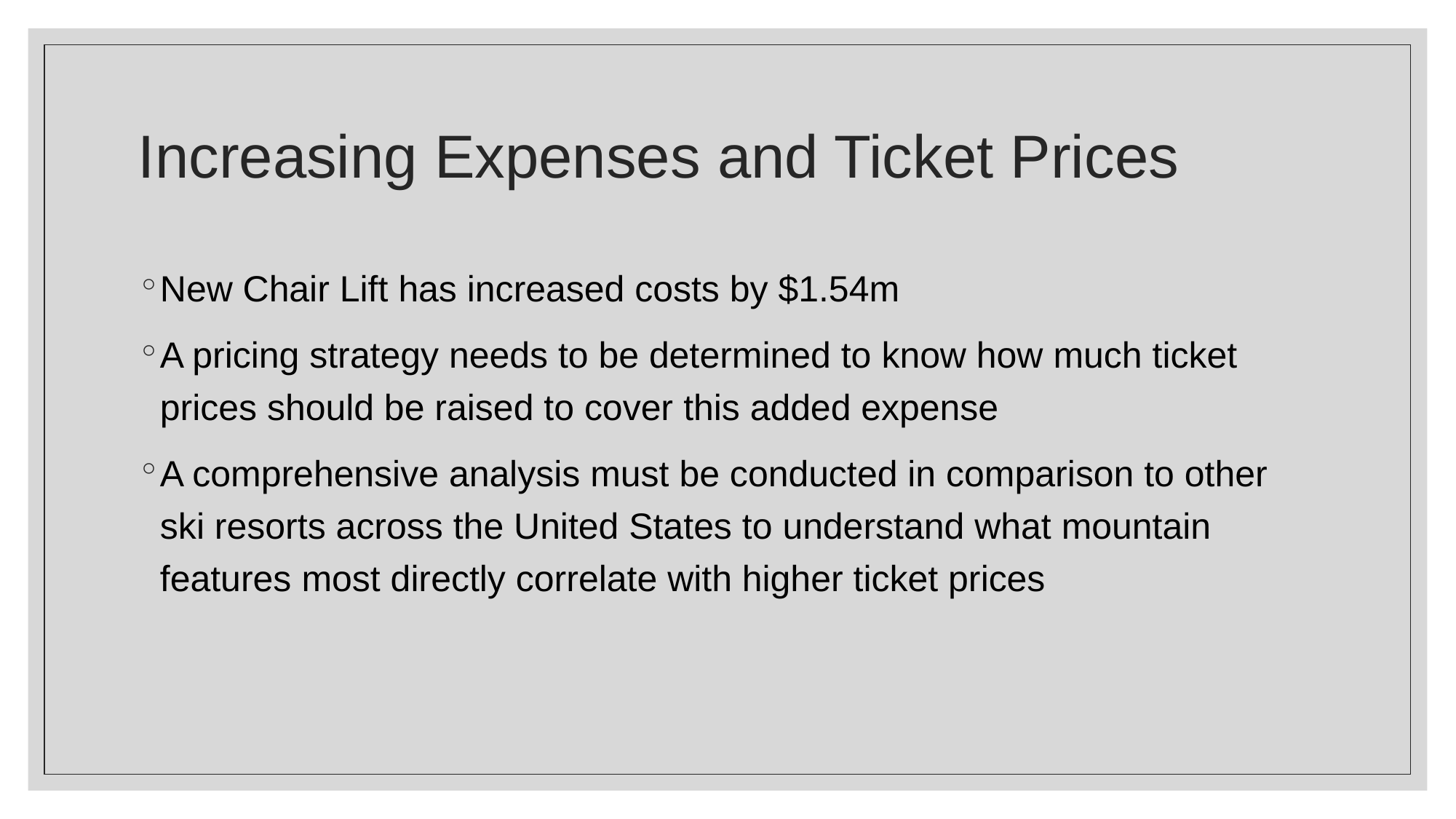

# Increasing Expenses and Ticket Prices
New Chair Lift has increased costs by $1.54m
A pricing strategy needs to be determined to know how much ticket prices should be raised to cover this added expense
A comprehensive analysis must be conducted in comparison to other ski resorts across the United States to understand what mountain features most directly correlate with higher ticket prices